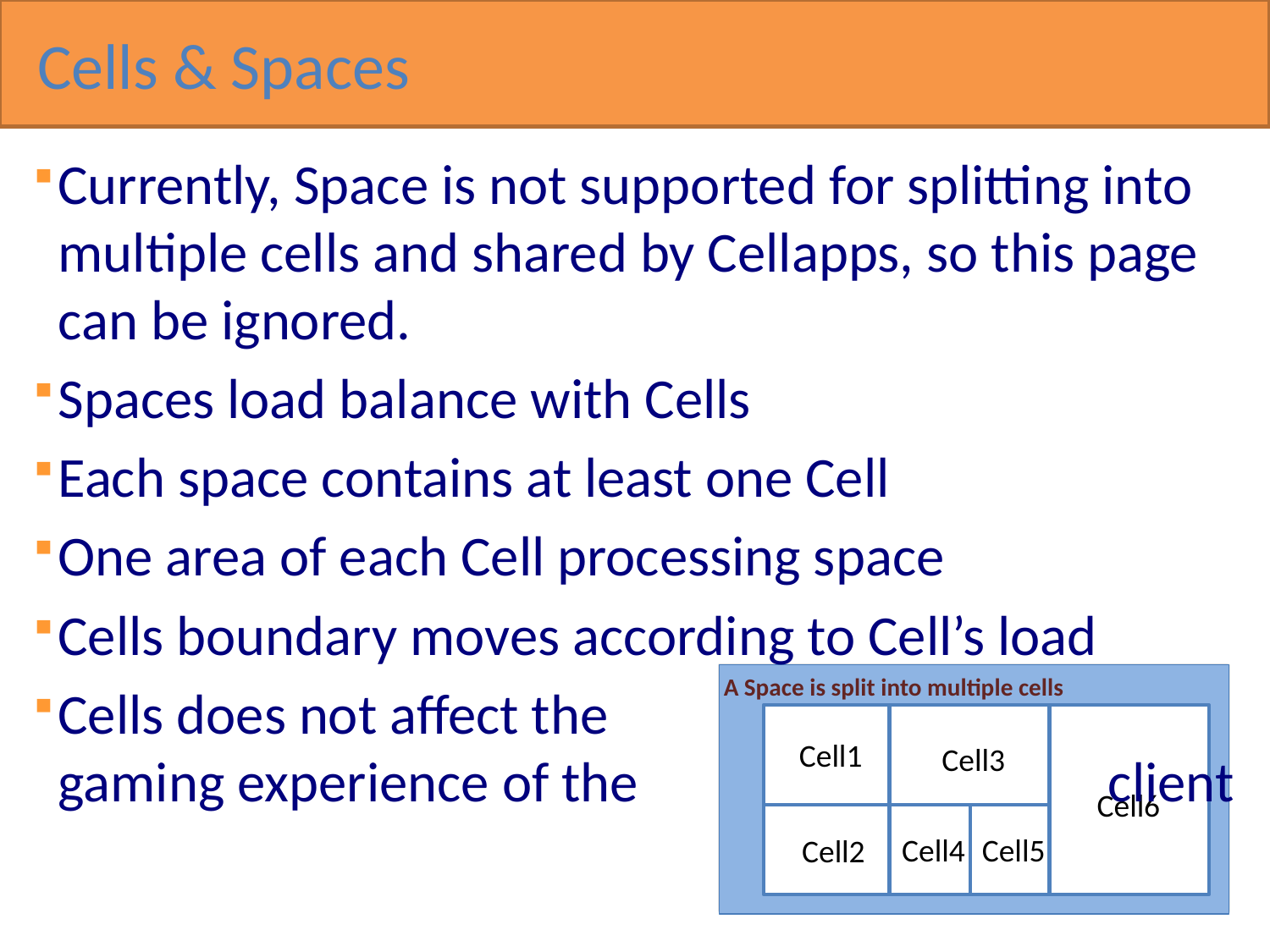

Cells & Spaces
Currently, Space is not supported for splitting into multiple cells and shared by Cellapps, so this page can be ignored.
Spaces load balance with Cells
Each space contains at least one Cell
One area of each Cell processing space
Cells boundary moves according to Cell’s load
Cells does not affect the                                      gaming experience of the                                     client
A Space is split into multiple cells

Cell1
Cell3
Cell6

Cell4
Cell5
Cell2